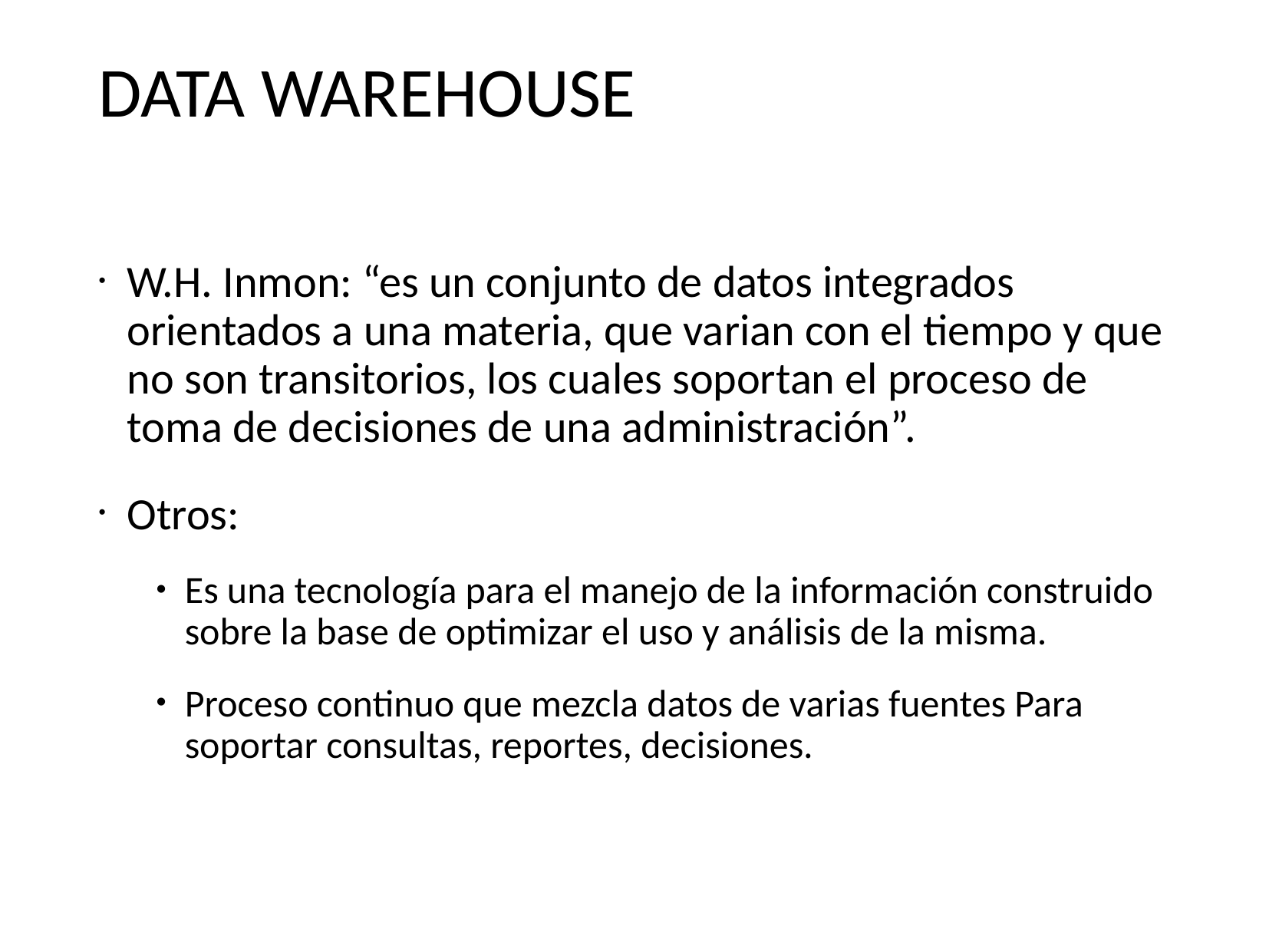

# DATA WAREHOUSE
W.H. Inmon: “es un conjunto de datos integrados orientados a una materia, que varian con el tiempo y que no son transitorios, los cuales soportan el proceso de toma de decisiones de una administración”.
Otros:
Es una tecnología para el manejo de la información construido sobre la base de optimizar el uso y análisis de la misma.
Proceso continuo que mezcla datos de varias fuentes Para soportar consultas, reportes, decisiones.